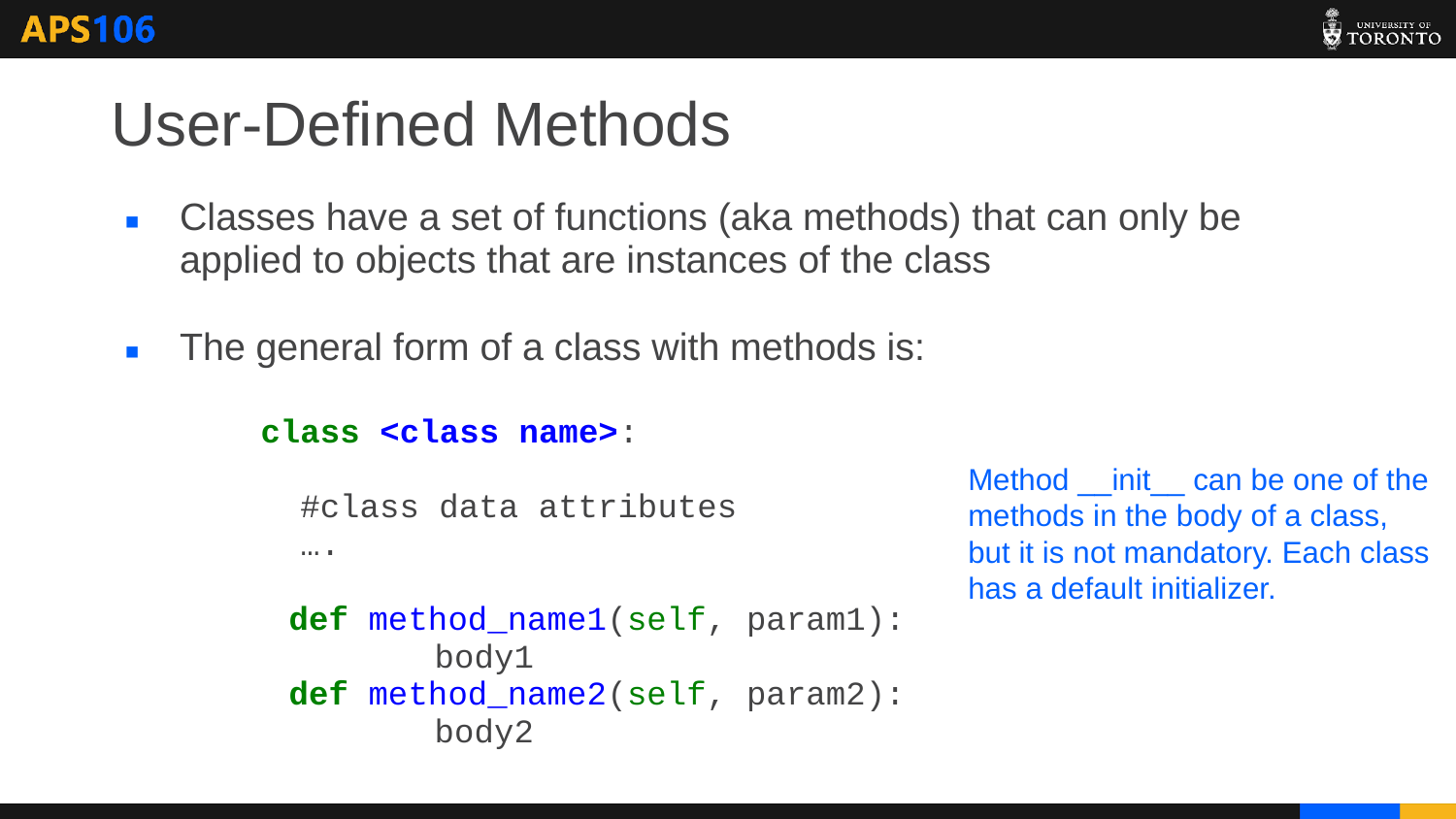

# User-Defined Methods
Classes have a set of functions (aka methods) that can only be applied to objects that are instances of the class

The general form of a class with methods is:

class <class name>:

  #class data attributes
  ….

	def method_name1(self, param1):
		body1
	def method_name2(self, param2):
		body2

Method __init__ can be one of the methods in the body of a class, but it is not mandatory. Each class has a default initializer.